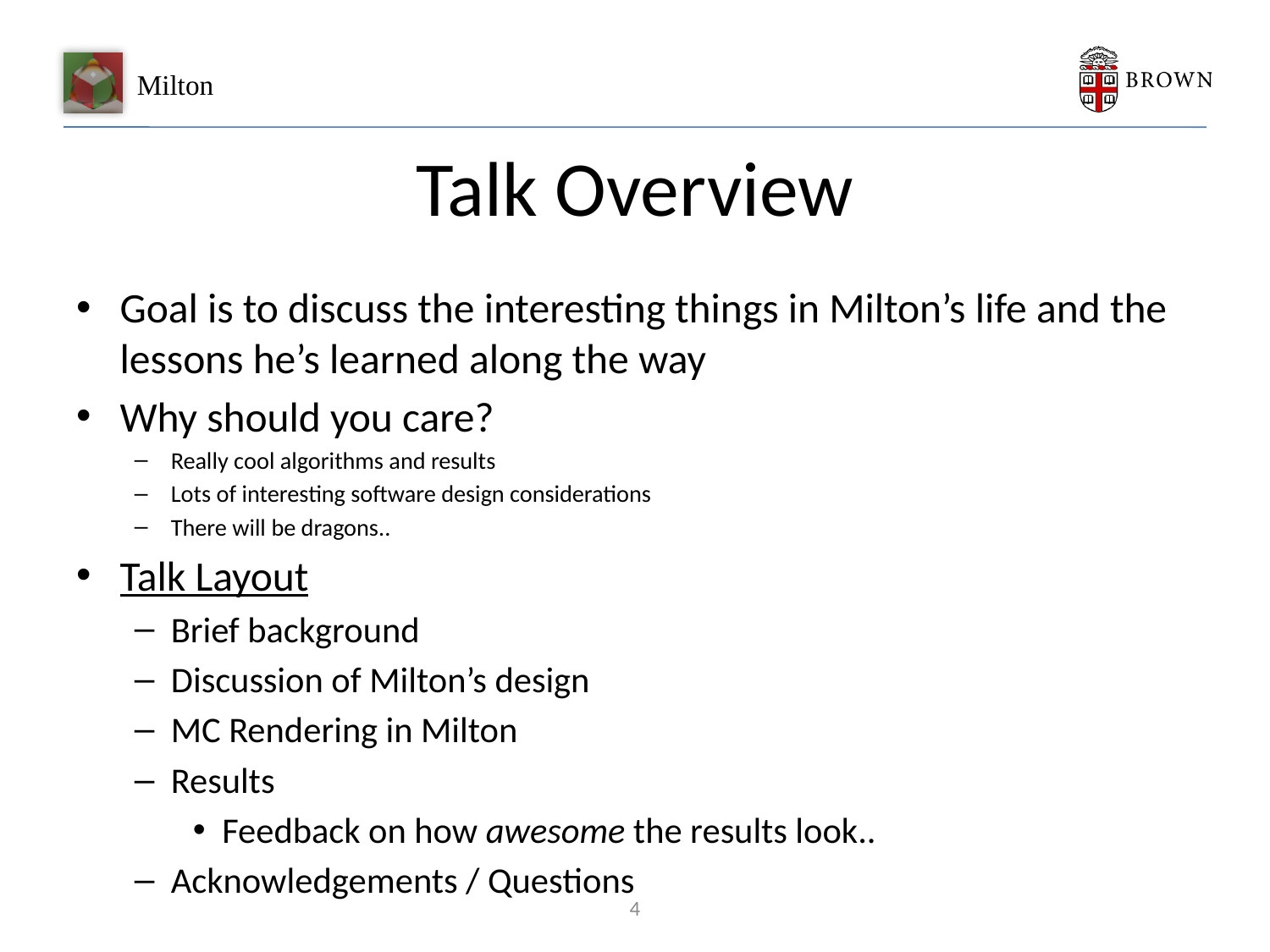

# Talk Overview
Goal is to discuss the interesting things in Milton’s life and the lessons he’s learned along the way
Why should you care?
Really cool algorithms and results
Lots of interesting software design considerations
There will be dragons..
Talk Layout
Brief background
Discussion of Milton’s design
MC Rendering in Milton
Results
Feedback on how awesome the results look..
Acknowledgements / Questions

4